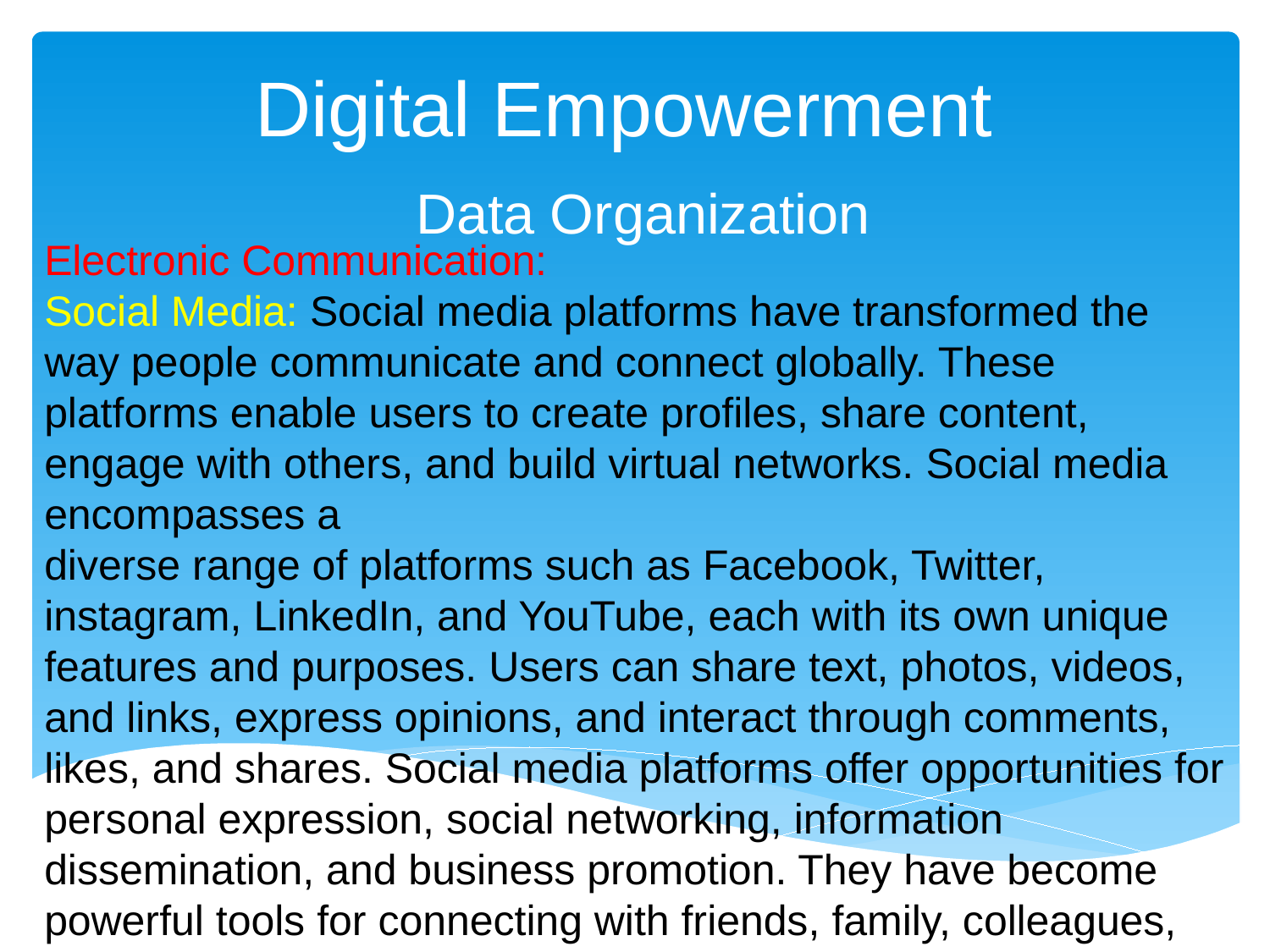

# Digital Empowerment
 Data Organization
Electronic Communication:
Social Media: Social media platforms have transformed the way people communicate and connect globally. These platforms enable users to create profiles, share content, engage with others, and build virtual networks. Social media encompasses a
diverse range of platforms such as Facebook, Twitter, instagram, LinkedIn, and YouTube, each with its own unique features and purposes. Users can share text, photos, videos, and links, express opinions, and interact through comments, likes, and shares. Social media platforms offer opportunities for personal expression, social networking, information dissemination, and business promotion. They have become powerful tools for connecting with friends, family, colleagues, and communities, fostering engagement, and enabling the sharing of ideas on a global scale.